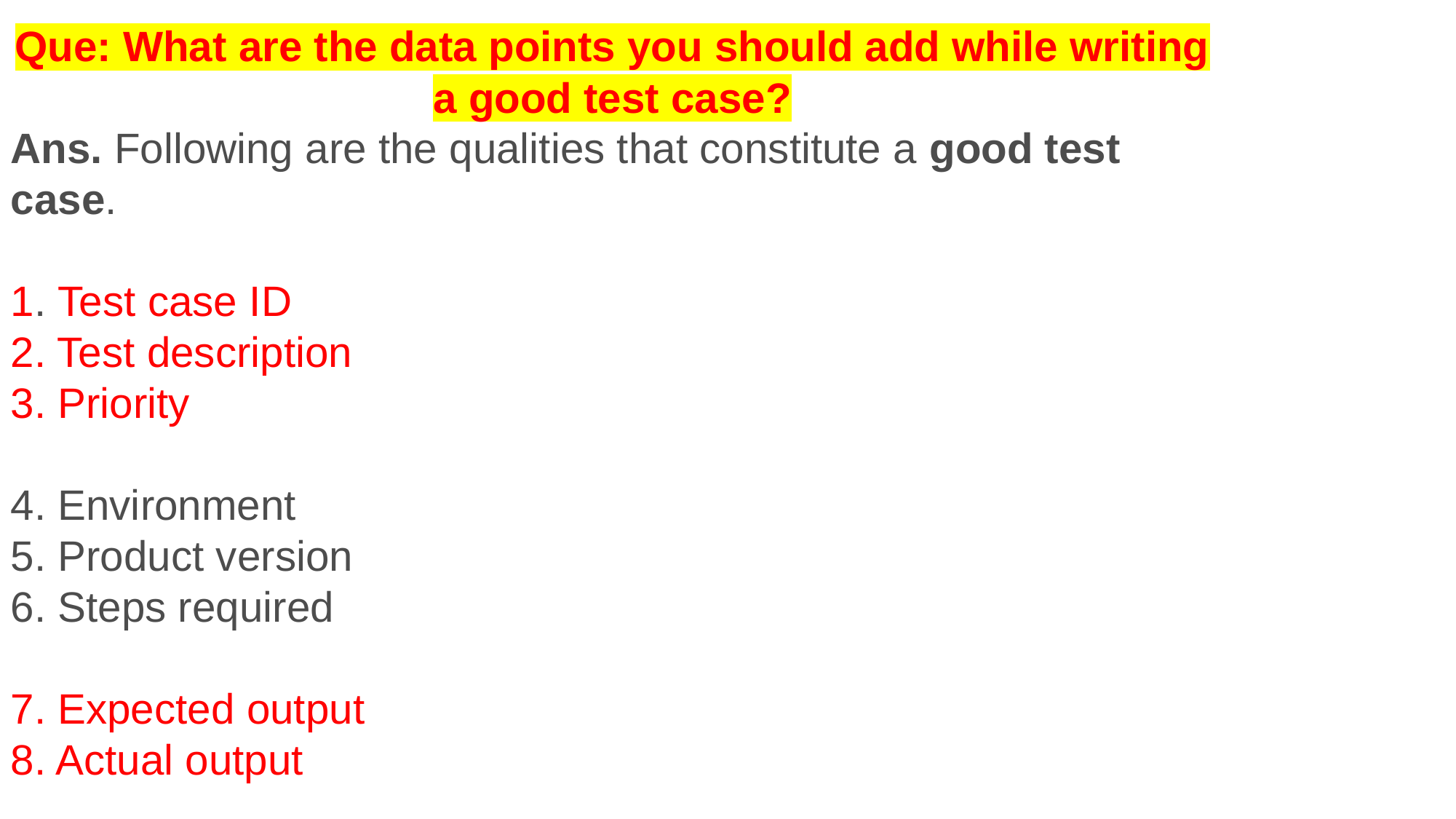

Que: What are the data points you should add while writing a good test case?
Ans. Following are the qualities that constitute a good test case.

1. Test case ID
2. Test description
3. Priority
4. Environment
5. Product version
6. Steps required
7. Expected output
8. Actual output